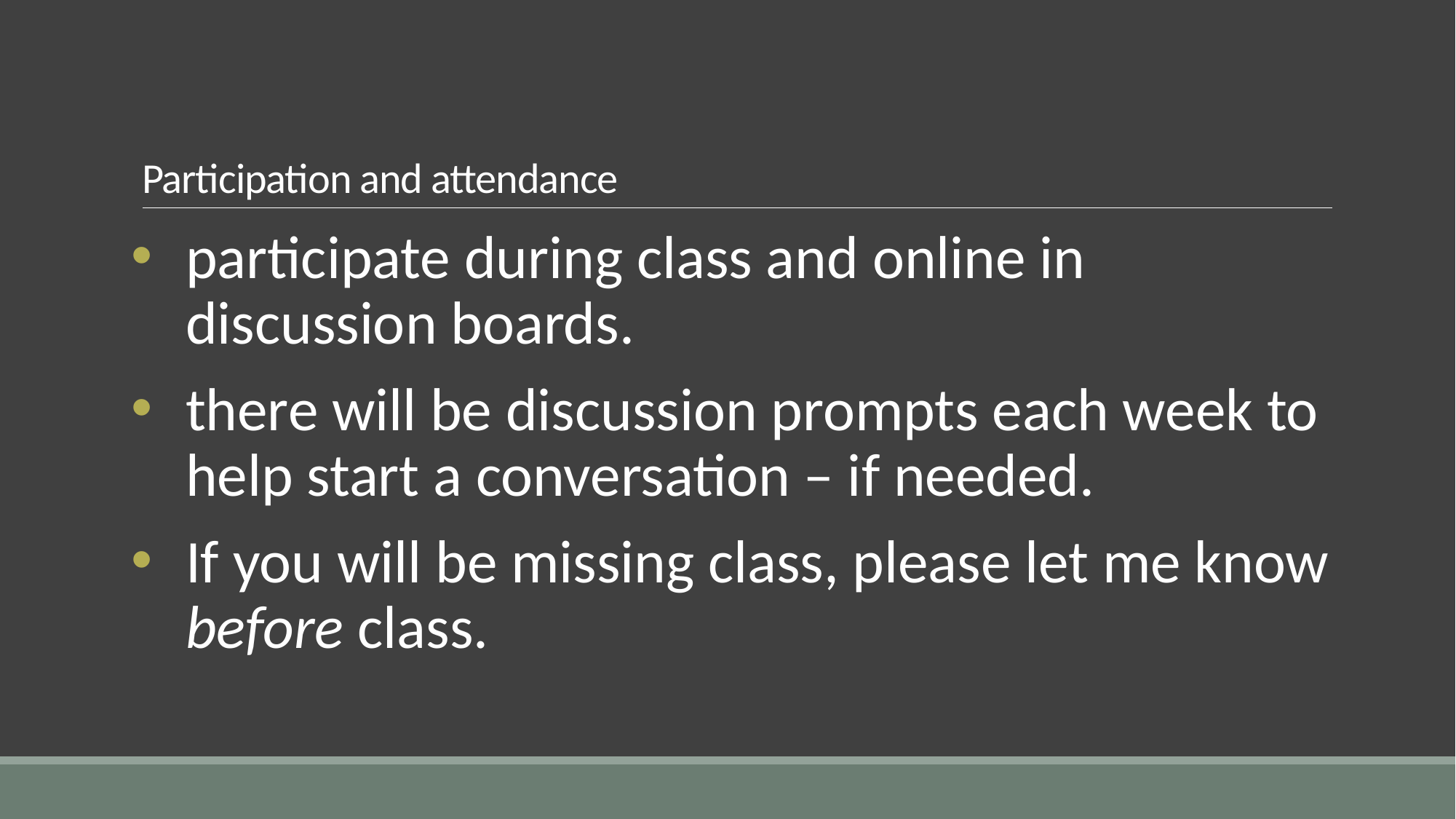

# Participation and attendance
participate during class and online in discussion boards.
there will be discussion prompts each week to help start a conversation – if needed.
If you will be missing class, please let me know before class.